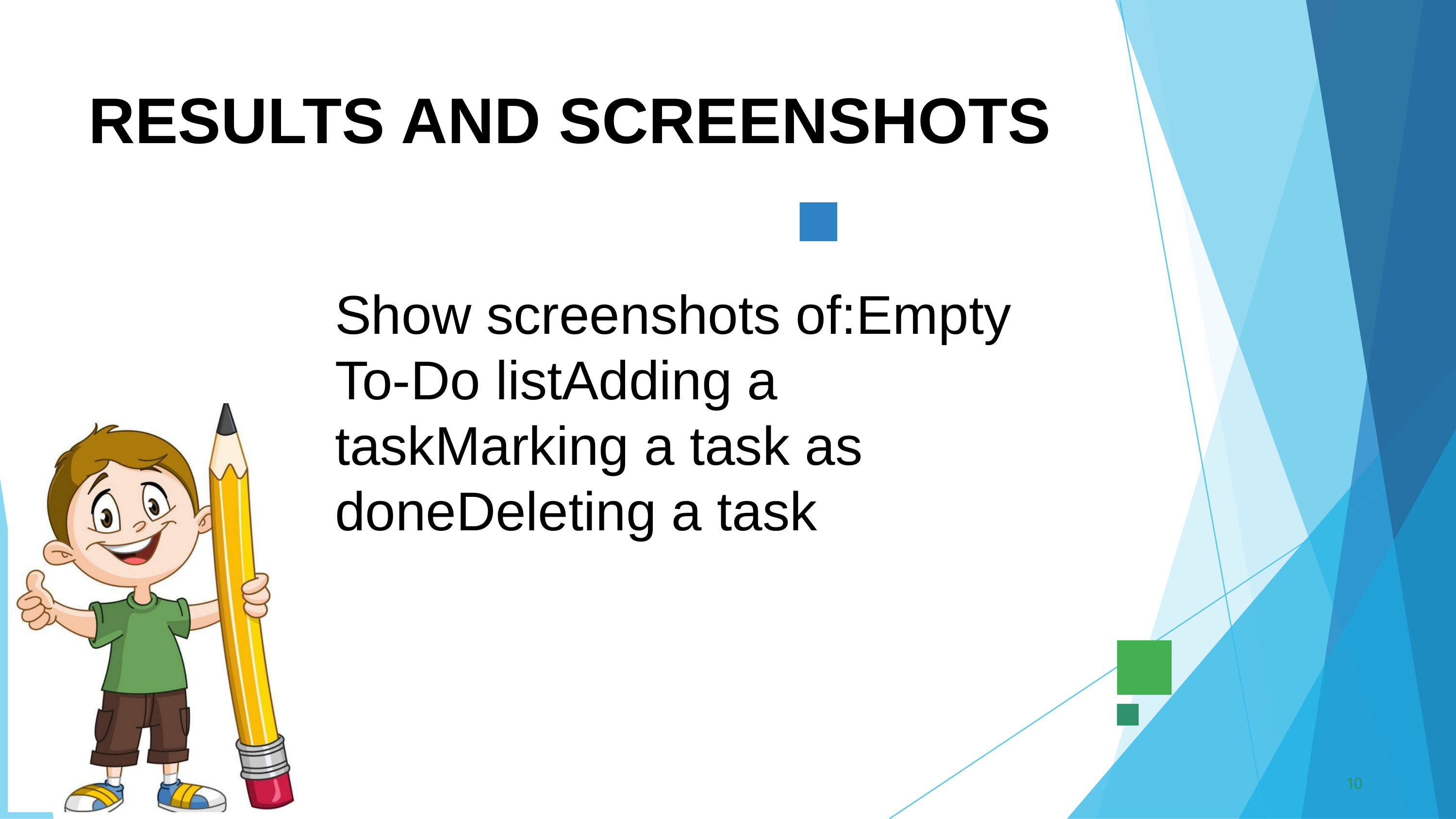

RESULTS AND SCREENSHOTS

Show screenshots of:Empty To-Do listAdding a taskMarking a task as doneDeleting a task

10
3/21/2024  Annual Review